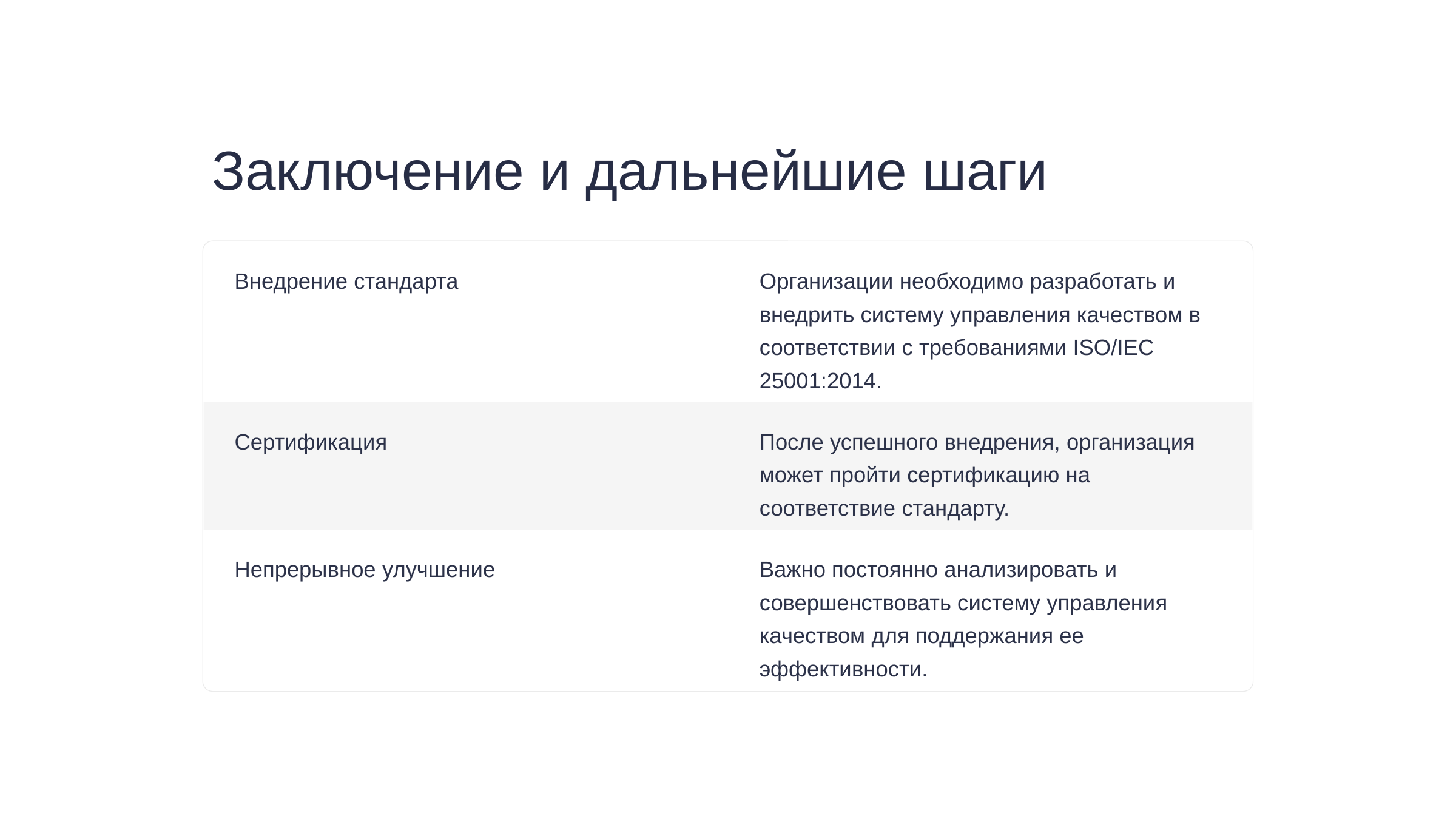

Заключение и дальнейшие шаги

Внедрение стандарта
Организации необходимо разработать и внедрить систему управления качеством в соответствии с требованиями ISO/IEC 25001:2014.

Сертификация
После успешного внедрения, организация может пройти сертификацию на соответствие стандарту.

Непрерывное улучшение
Важно постоянно анализировать и совершенствовать систему управления качеством для поддержания ее эффективности.